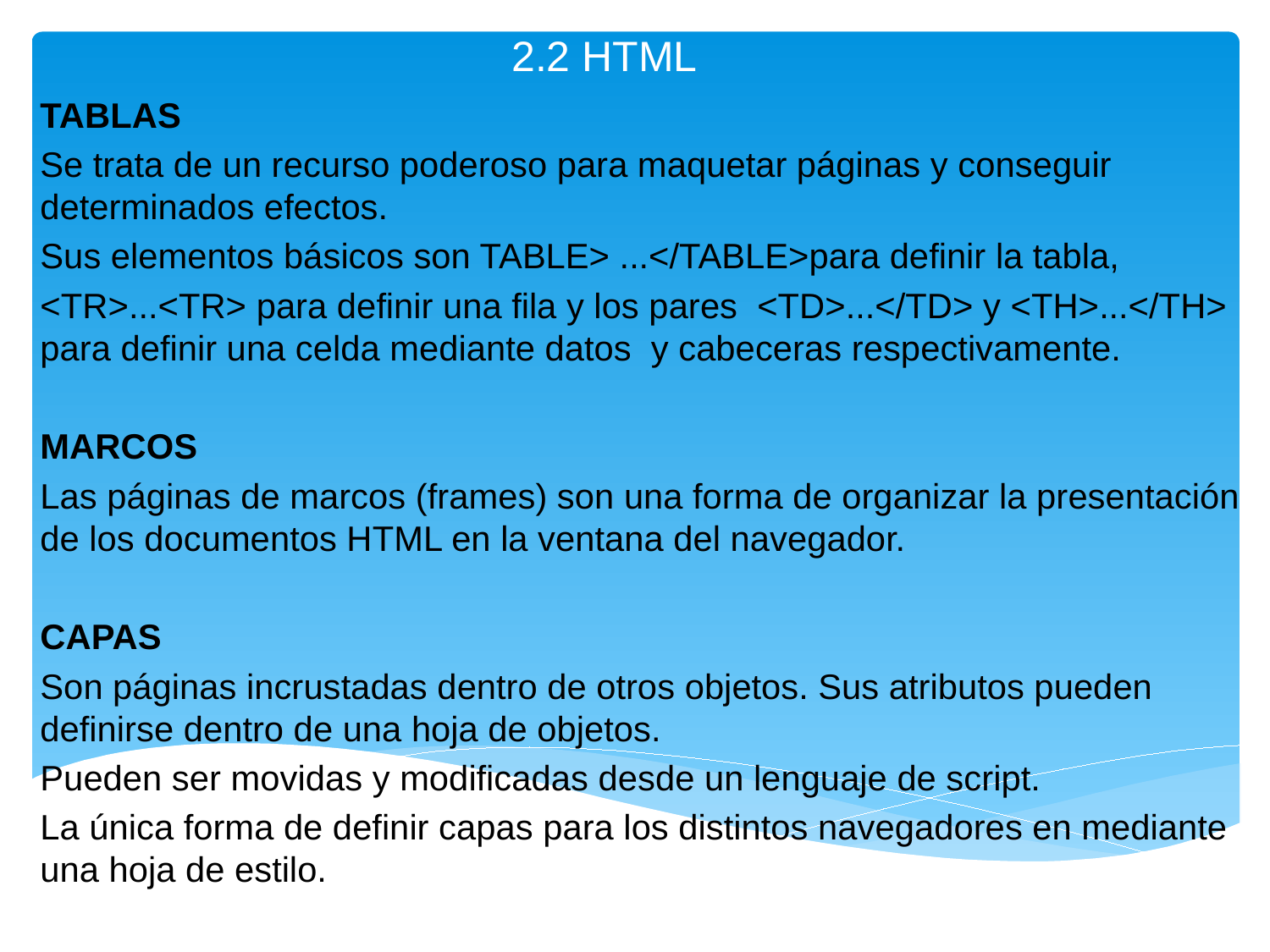

# 2.2 HTML
TABLAS
Se trata de un recurso poderoso para maquetar páginas y conseguir determinados efectos.
Sus elementos básicos son TABLE> ...</TABLE>para definir la tabla,
<TR>...<TR> para definir una fila y los pares  <TD>...</TD> y <TH>...</TH> para definir una celda mediante datos  y cabeceras respectivamente.

MARCOS
Las páginas de marcos (frames) son una forma de organizar la presentación de los documentos HTML en la ventana del navegador.

CAPAS
Son páginas incrustadas dentro de otros objetos. Sus atributos pueden definirse dentro de una hoja de objetos.
Pueden ser movidas y modificadas desde un lenguaje de script.
La única forma de definir capas para los distintos navegadores en mediante una hoja de estilo.